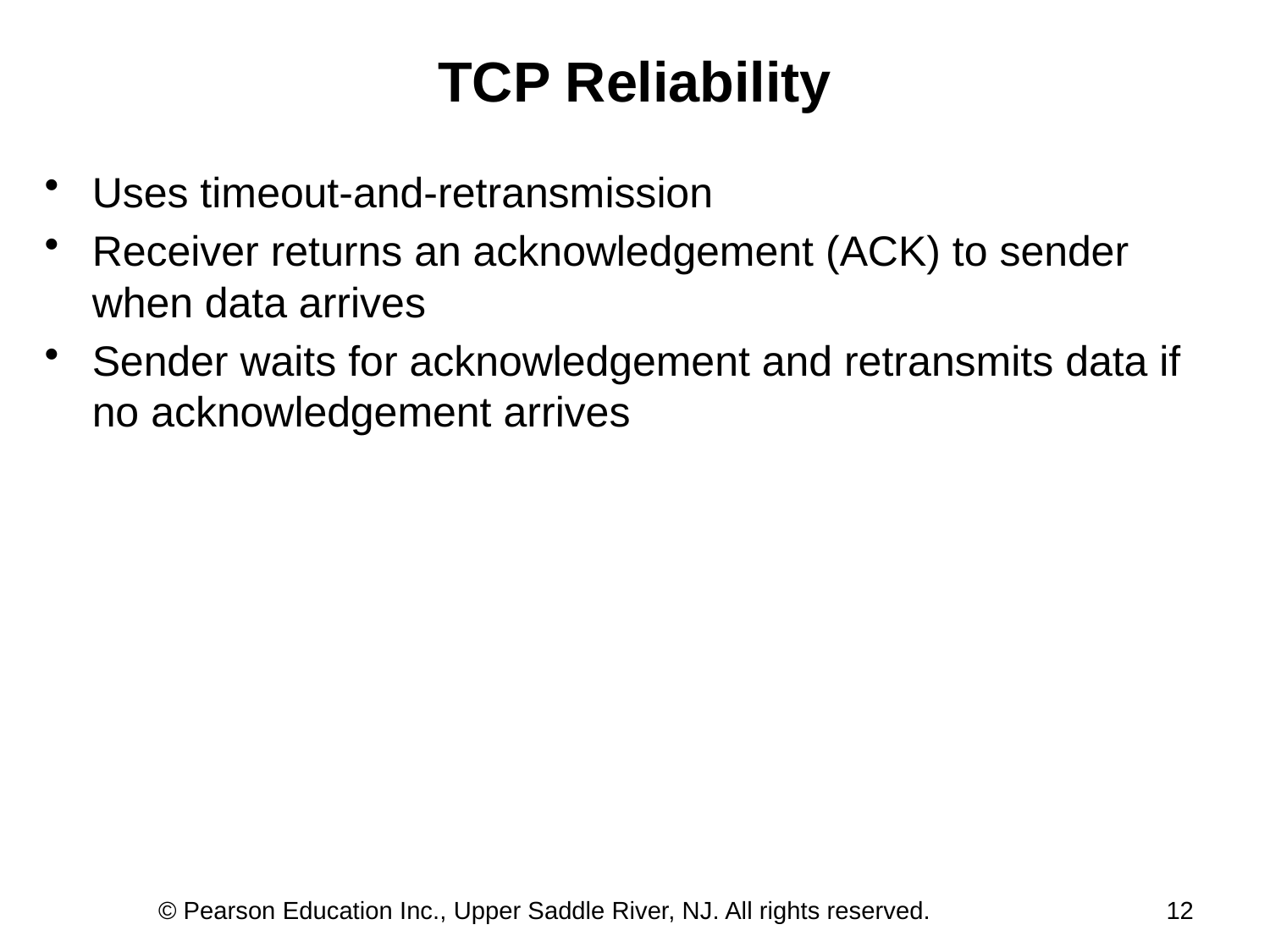

# TCP Reliability
Uses timeout-and-retransmission
Receiver returns an acknowledgement (ACK) to sender when data arrives
Sender waits for acknowledgement and retransmits data if no acknowledgement arrives
© Pearson Education Inc., Upper Saddle River, NJ. All rights reserved.
12